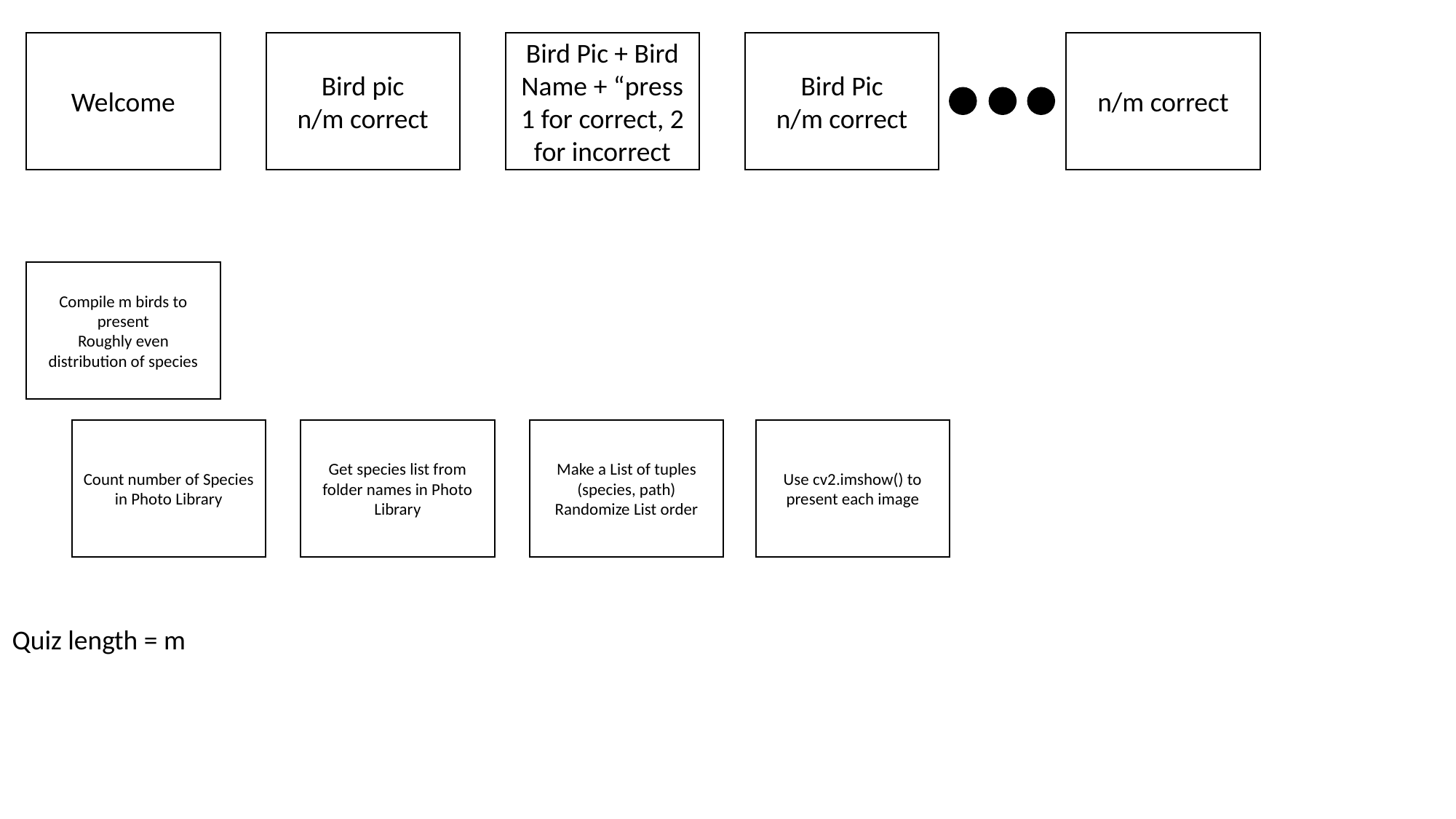

n/m correct
Bird Pic
n/m correct
Welcome
Bird pic
n/m correct
Bird Pic + Bird Name + “press 1 for correct, 2 for incorrect

Compile m birds to present
Roughly even distribution of species
Count number of Species in Photo Library
Get species list from folder names in Photo Library
Make a List of tuples (species, path)
Randomize List order
Use cv2.imshow() to present each image
Quiz length = m